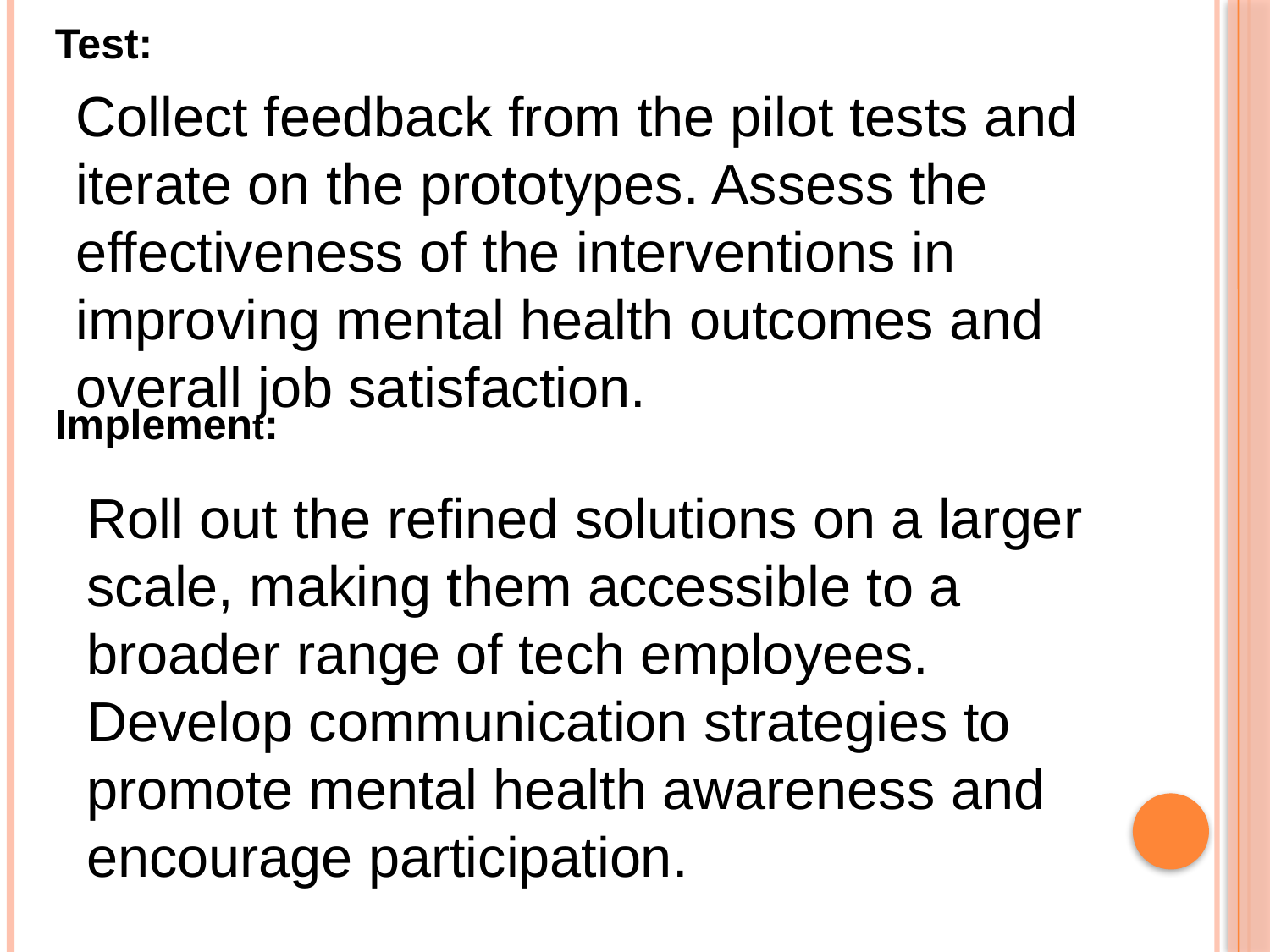

Test:
Collect feedback from the pilot tests and iterate on the prototypes. Assess the effectiveness of the interventions in improving mental health outcomes and overall job satisfaction.
Implement:
Roll out the refined solutions on a larger scale, making them accessible to a broader range of tech employees. Develop communication strategies to promote mental health awareness and encourage participation.